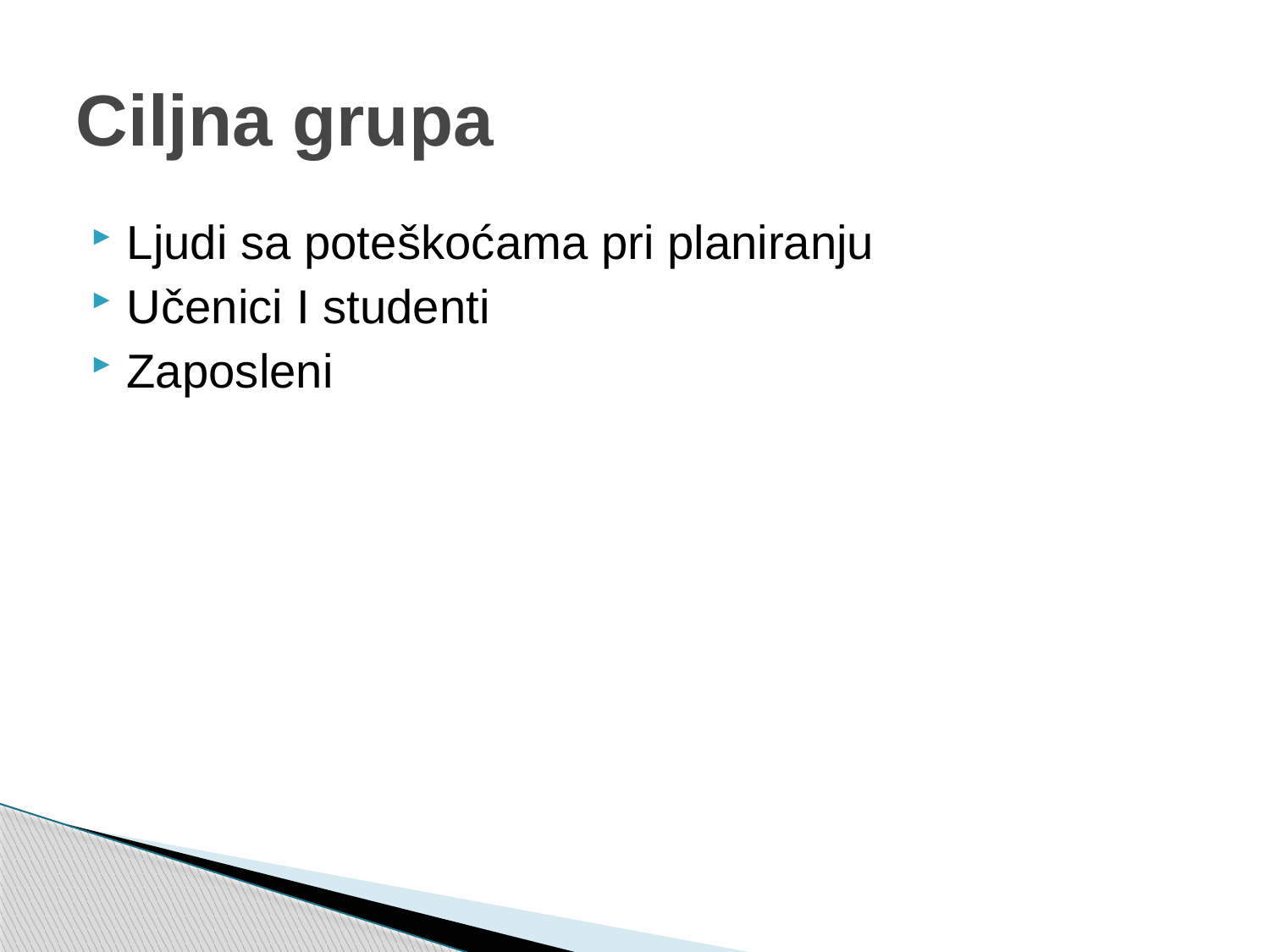

# Ciljna grupa
Ljudi sa poteškoćama pri planiranju
Učenici I studenti
Zaposleni